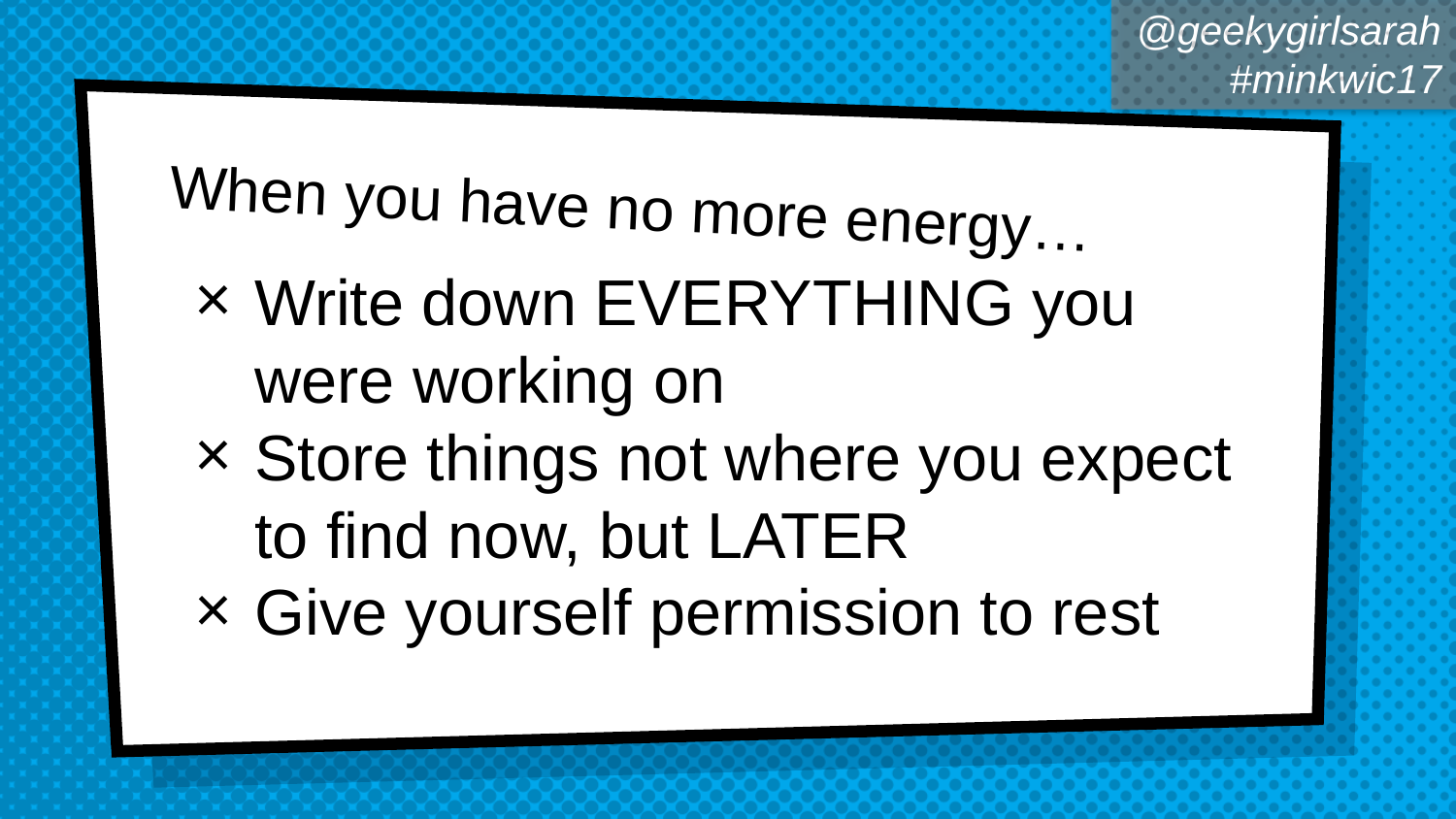

# When you have no more energy…
Write down EVERYTHING you were working on
Store things not where you expect to find now, but LATER
Give yourself permission to rest